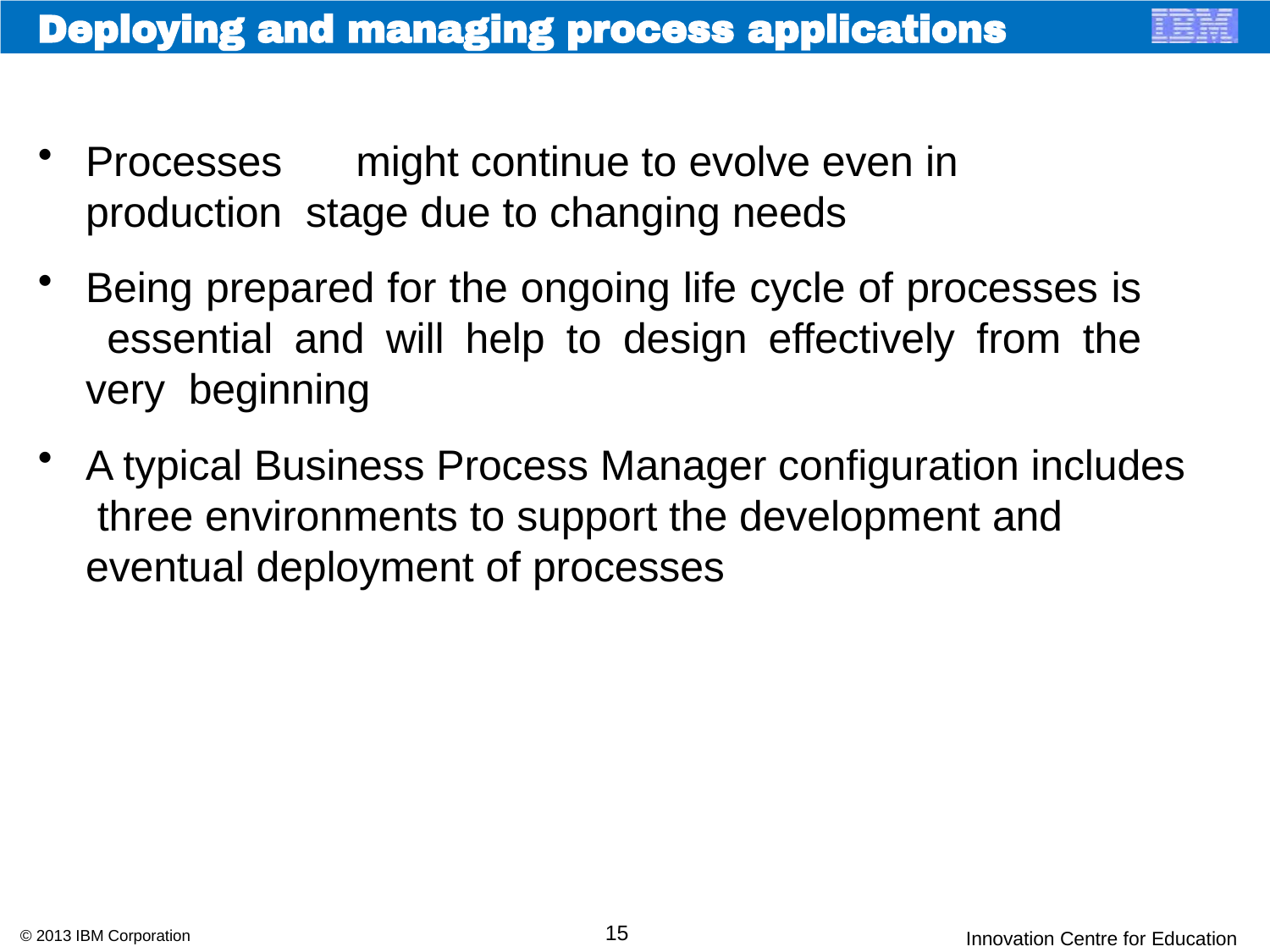

# Deploying and managing process applications
Processes	might continue to evolve even in production  stage due to changing needs
Being prepared for the ongoing life cycle of processes is  essential and will help to design effectively from the very  beginning
A typical Business Process Manager configuration includes  three environments to support the development and  eventual deployment of processes
15
© 2013 IBM Corporation
Innovation Centre for Education